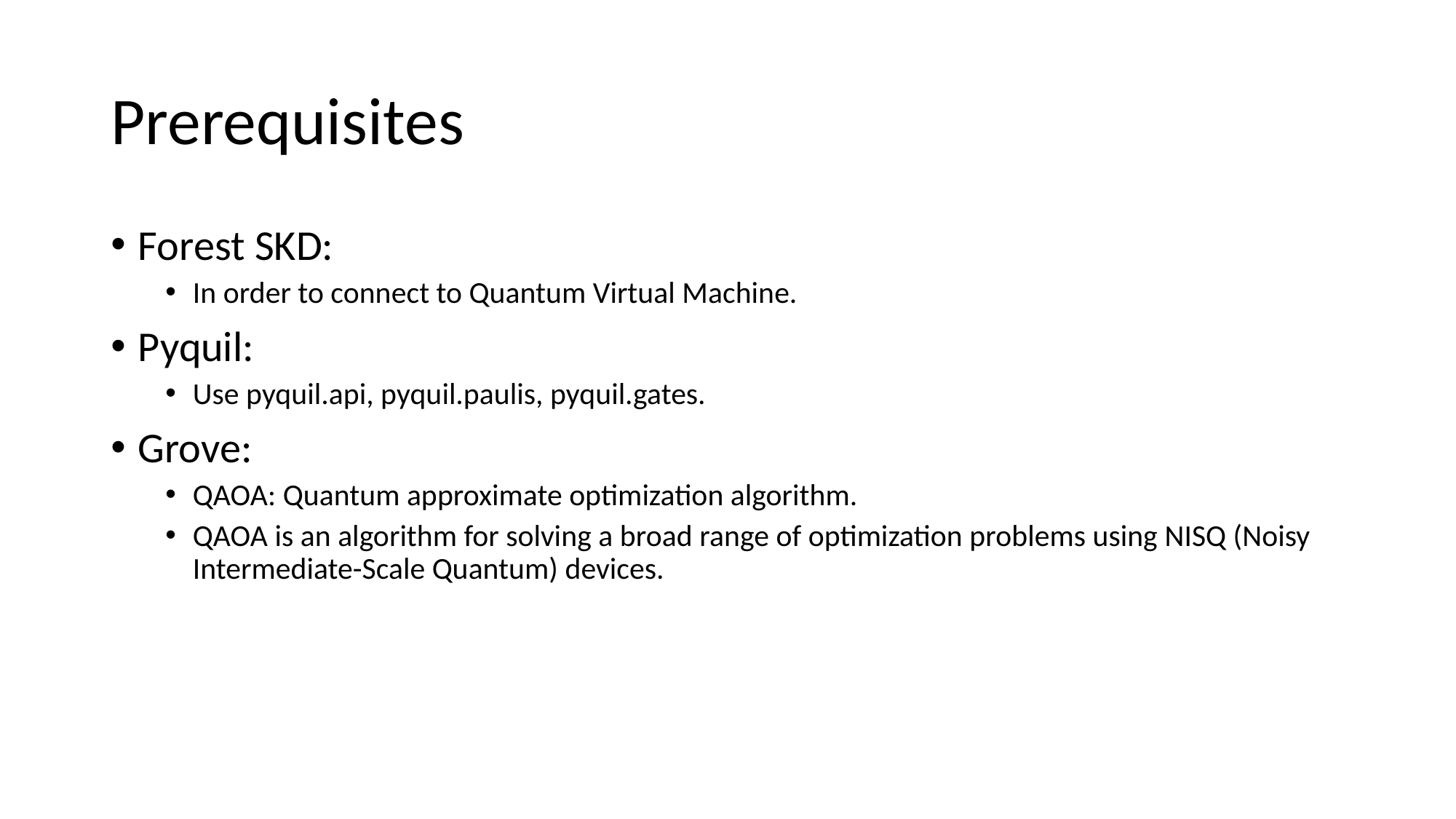

# Prerequisites
Forest SKD:
In order to connect to Quantum Virtual Machine.
Pyquil:
Use pyquil.api, pyquil.paulis, pyquil.gates.
Grove:
QAOA: Quantum approximate optimization algorithm.
QAOA is an algorithm for solving a broad range of optimization problems using NISQ (Noisy Intermediate-Scale Quantum) devices.